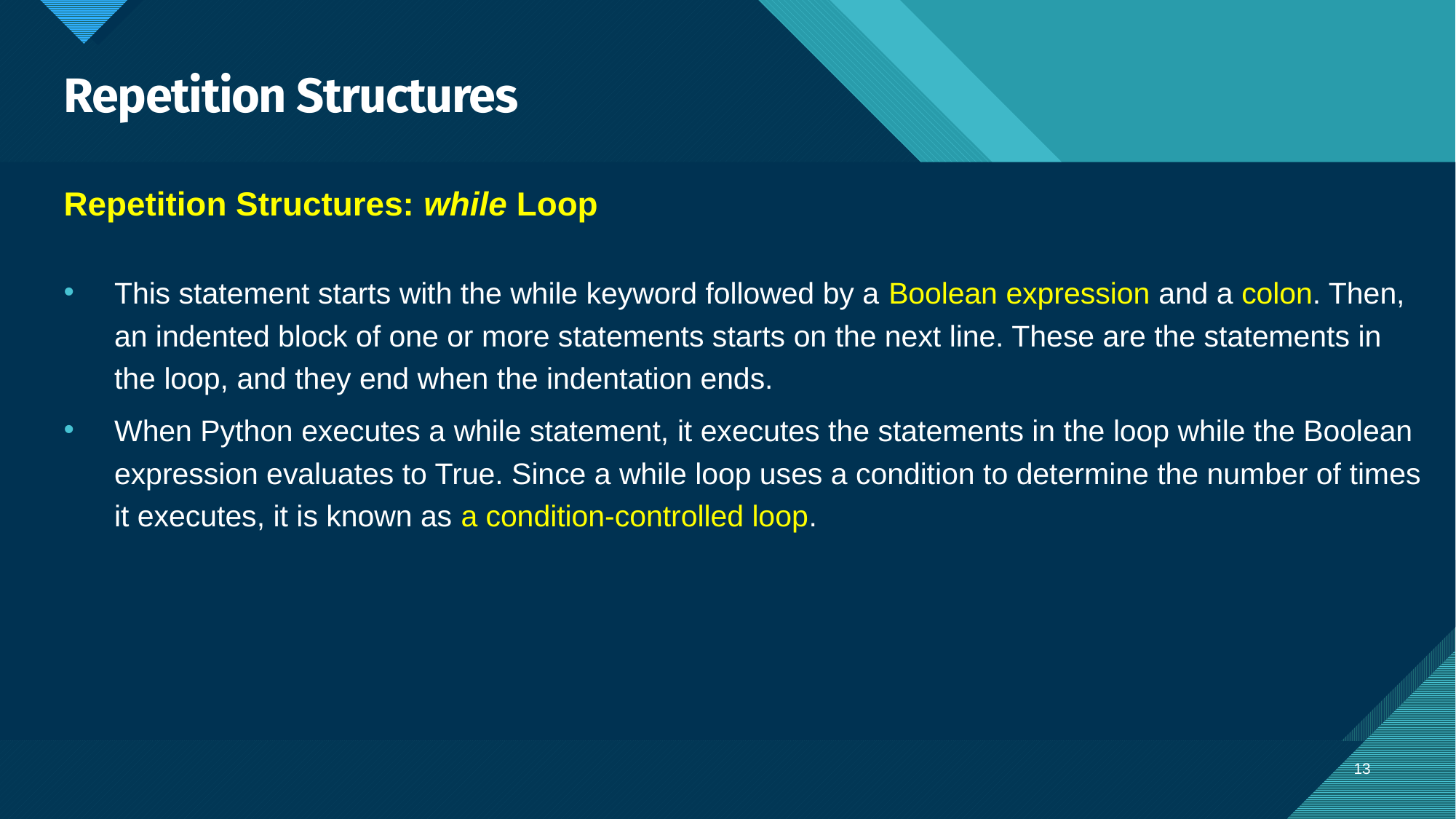

# Repetition Structures
Repetition Structures: while Loop

This statement starts with the while keyword followed by a Boolean expression and a colon. Then, an indented block of one or more statements starts on the next line. These are the statements in the loop, and they end when the indentation ends.
When Python executes a while statement, it executes the statements in the loop while the Boolean expression evaluates to True. Since a while loop uses a condition to determine the number of times it executes, it is known as a condition-controlled loop.

13